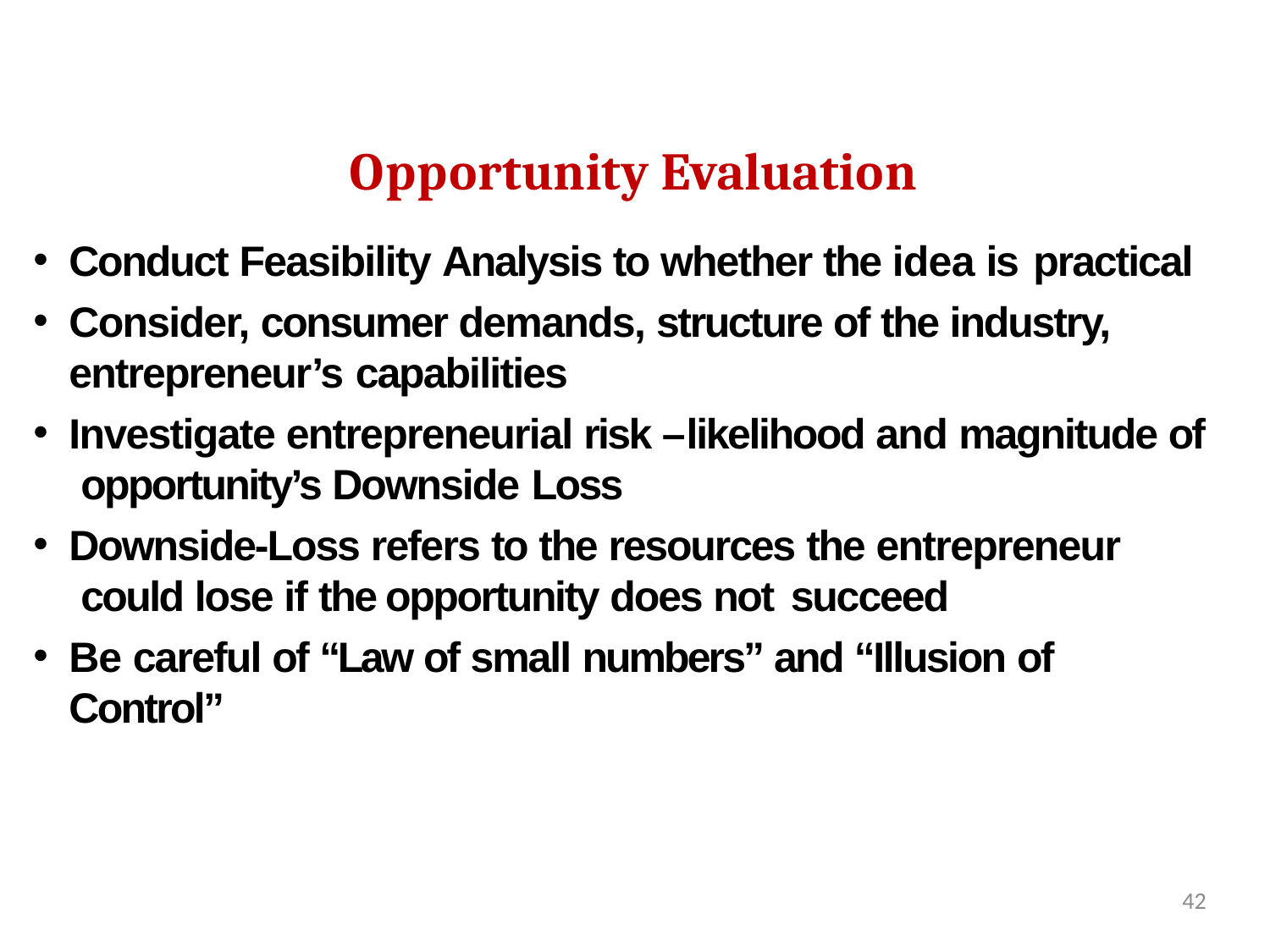

# Opportunity Evaluation
Conduct Feasibility Analysis to whether the idea is practical
Consider, consumer demands, structure of the industry,  entrepreneur’s capabilities
Investigate entrepreneurial risk – likelihood and magnitude of  opportunity’s Downside Loss
Downside-Loss refers to the resources the entrepreneur  could lose if the opportunity does not succeed
Be careful of “Law of small numbers” and “Illusion of Control”
42